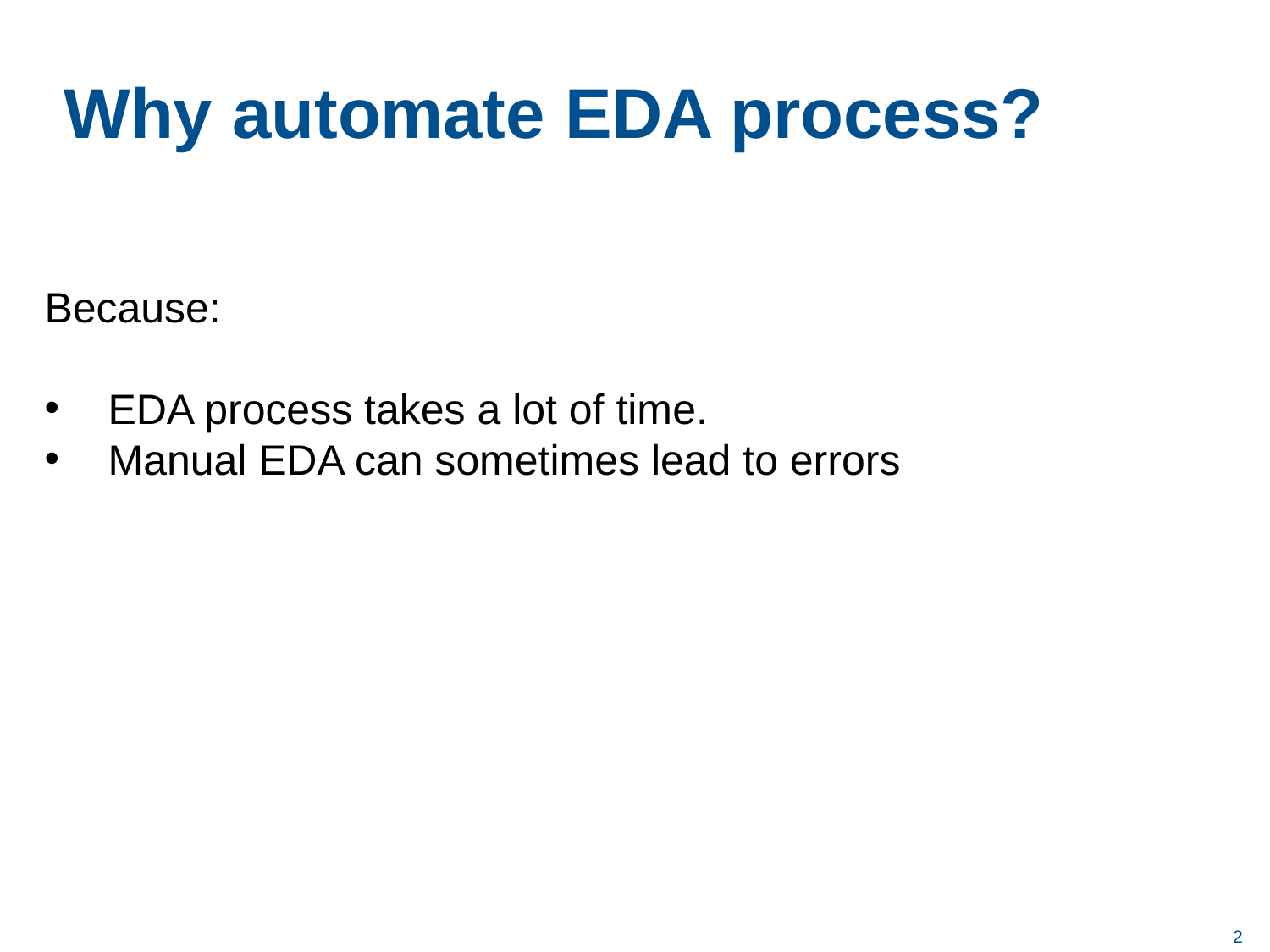

Why automate EDA process?
Because:

EDA process takes a lot of time.
Manual EDA can sometimes lead to errors
2